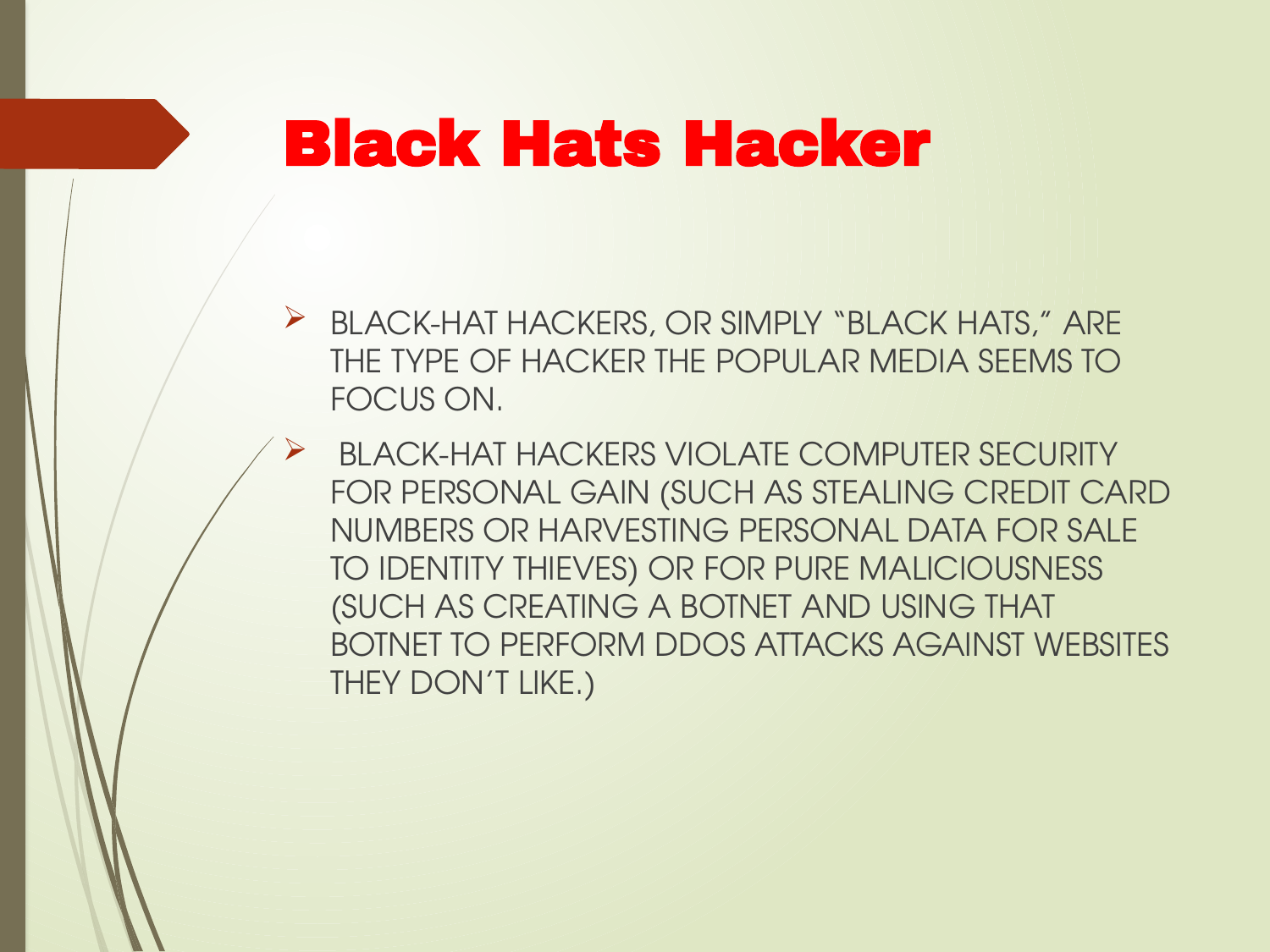

# Black Hats Hacker
BLACK-HAT HACKERS, OR SIMPLY “BLACK HATS,” ARE THE TYPE OF HACKER THE POPULAR MEDIA SEEMS TO FOCUS ON.
 BLACK-HAT HACKERS VIOLATE COMPUTER SECURITY FOR PERSONAL GAIN (SUCH AS STEALING CREDIT CARD NUMBERS OR HARVESTING PERSONAL DATA FOR SALE TO IDENTITY THIEVES) OR FOR PURE MALICIOUSNESS (SUCH AS CREATING A BOTNET AND USING THAT BOTNET TO PERFORM DDOS ATTACKS AGAINST WEBSITES THEY DON’T LIKE.)